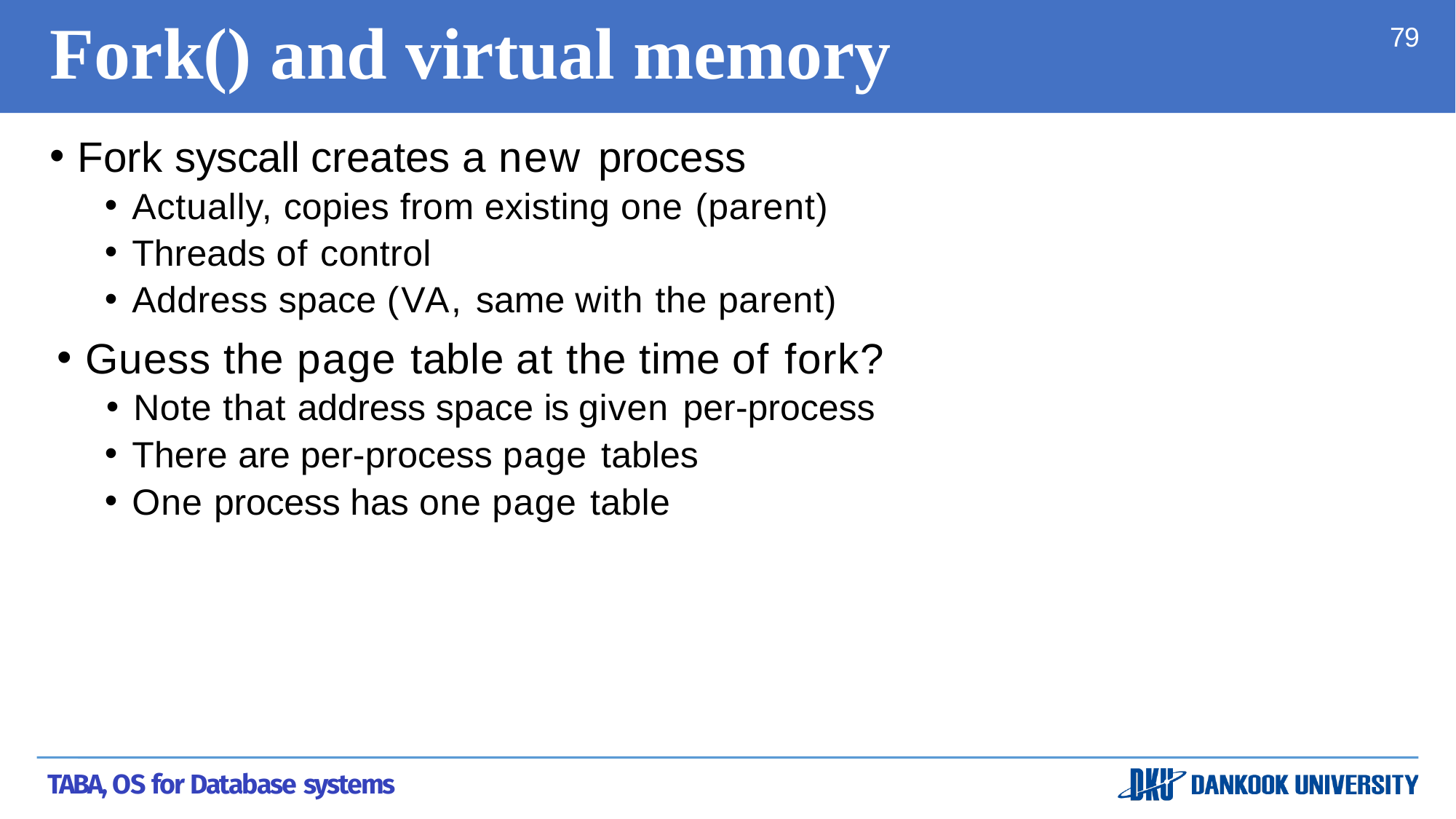

# Fork() and virtual memory
79
Fork syscall creates a new process
Actually, copies from existing one (parent)
Threads of control
Address space (VA, same with the parent)
Guess the page table at the time of fork?
Note that address space is given per-process
There are per-process page tables
One process has one page table
TABA, OS for Database systems